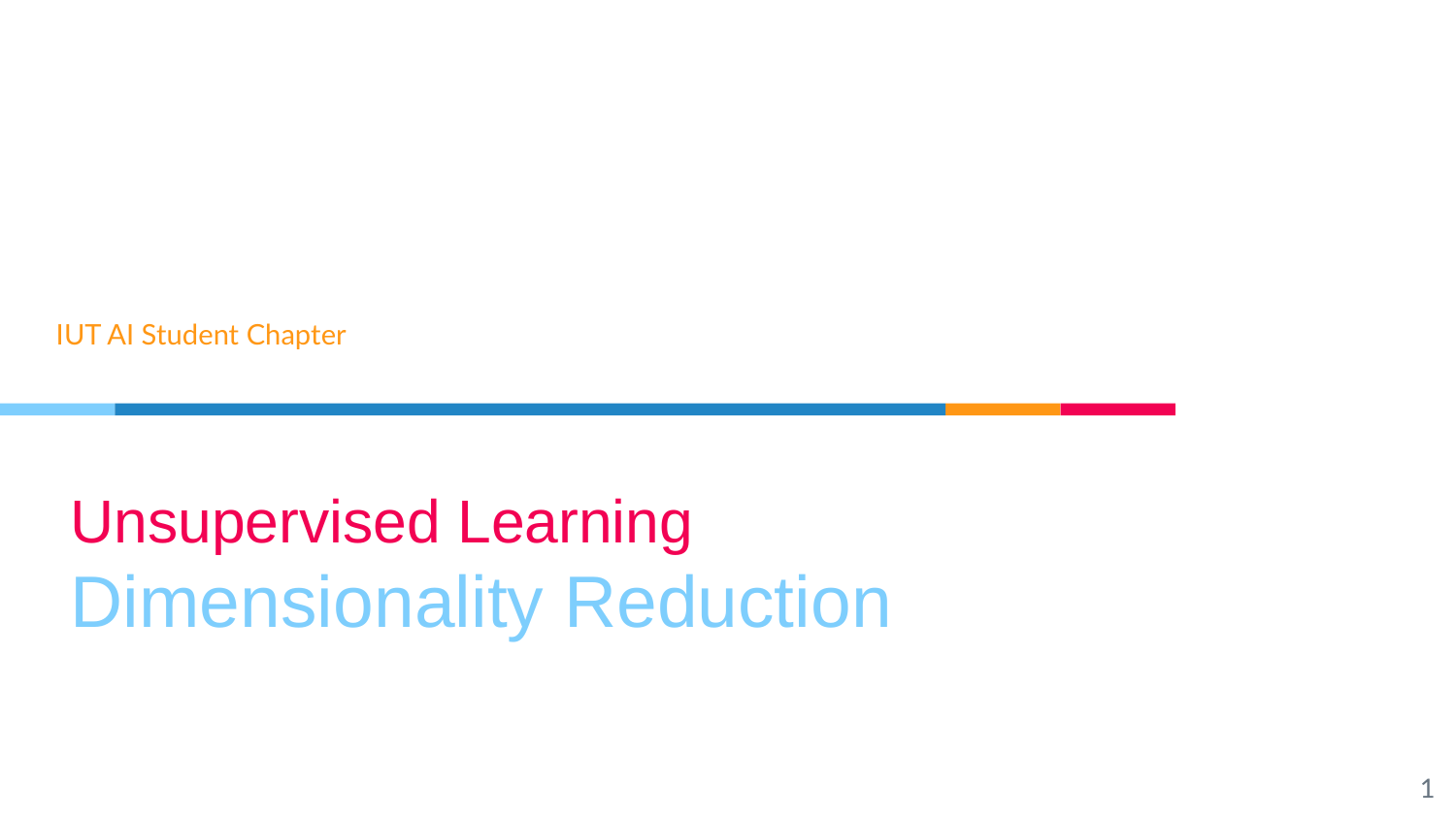

IUT AI Student Chapter
# Unsupervised Learning
Dimensionality Reduction

1